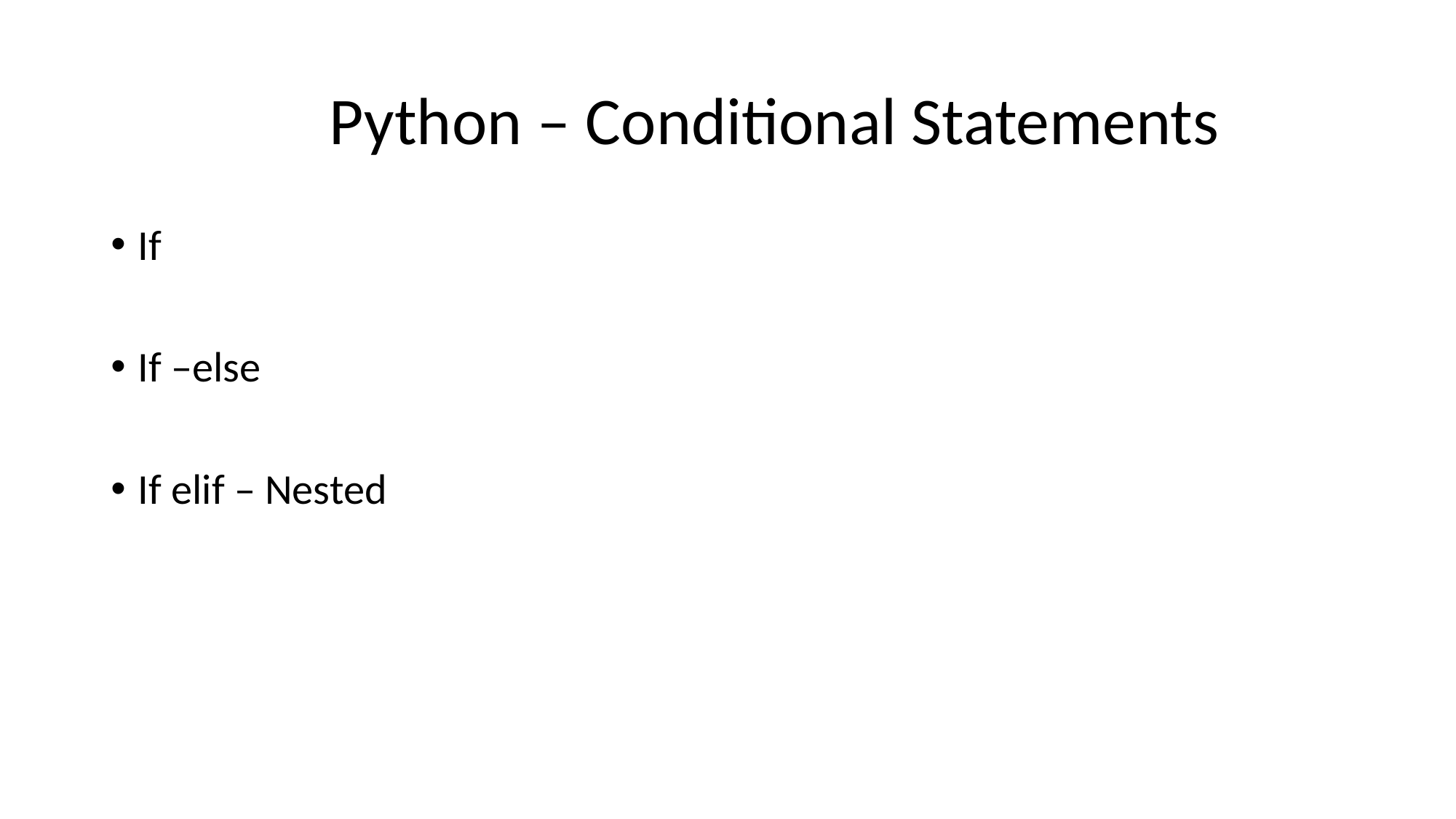

# Python – Conditional Statements
If

If –else

If elif – Nested